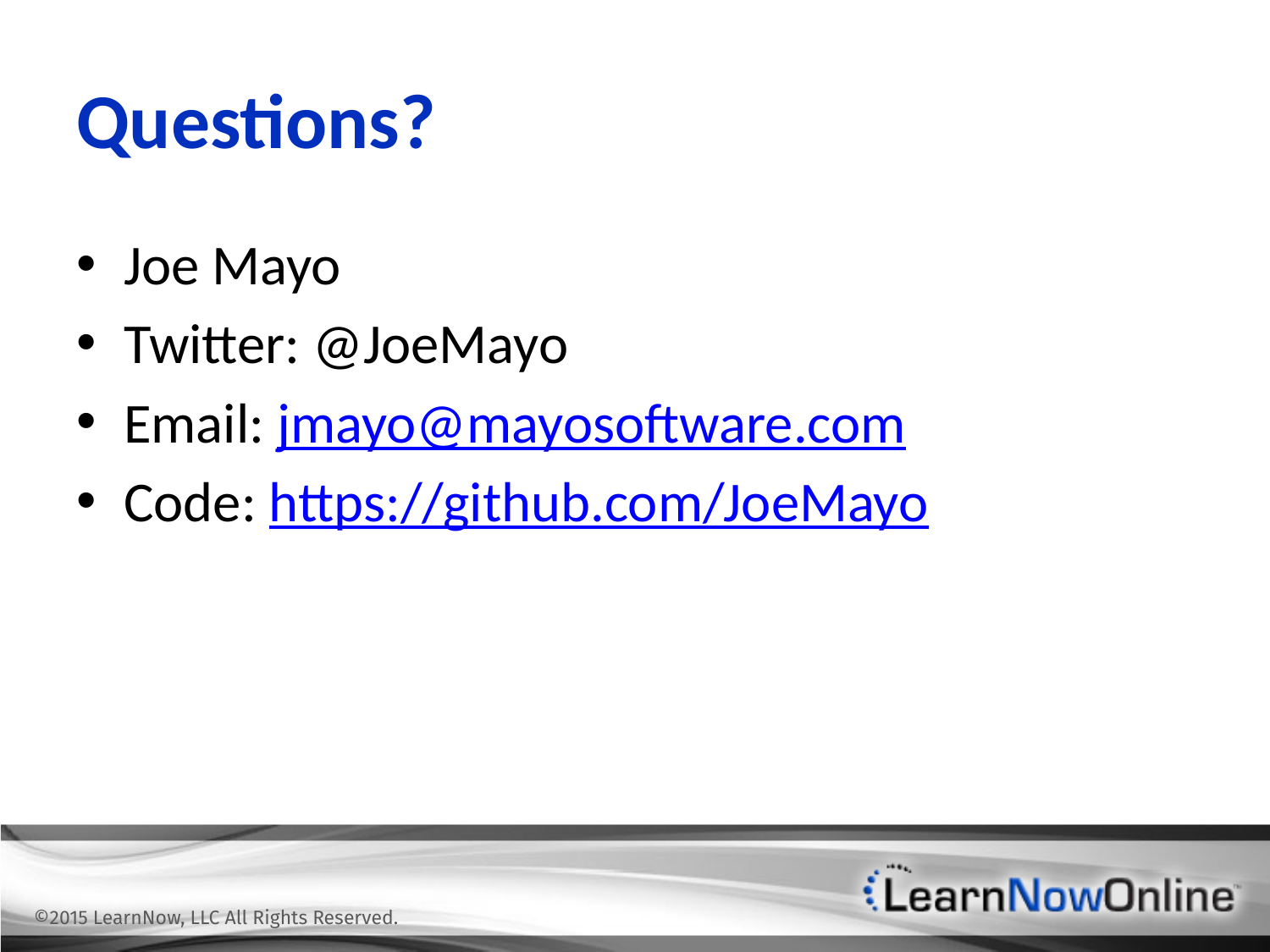

# Questions?
Joe Mayo
Twitter: @JoeMayo
Email: jmayo@mayosoftware.com
Code: https://github.com/JoeMayo
©2015 LearnNow, LLC All Rights Reserved.